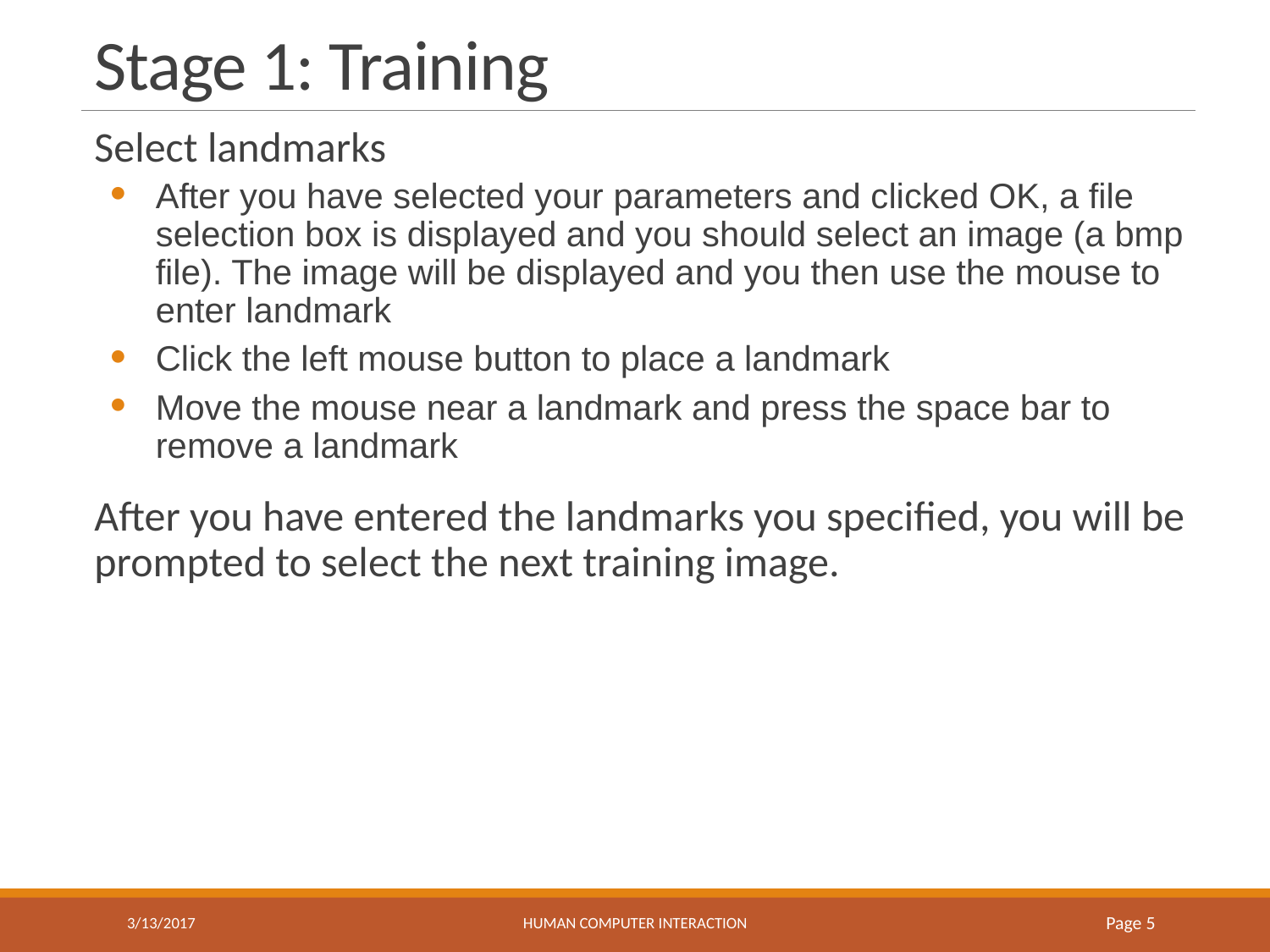

# Stage 1: Training
Select landmarks
After you have selected your parameters and clicked OK, a file selection box is displayed and you should select an image (a bmp file). The image will be displayed and you then use the mouse to enter landmark
Click the left mouse button to place a landmark
Move the mouse near a landmark and press the space bar to remove a landmark
After you have entered the landmarks you specified, you will be prompted to select the next training image.
3/13/2017
HUMAN COMPUTER INTERACTION
Page 5